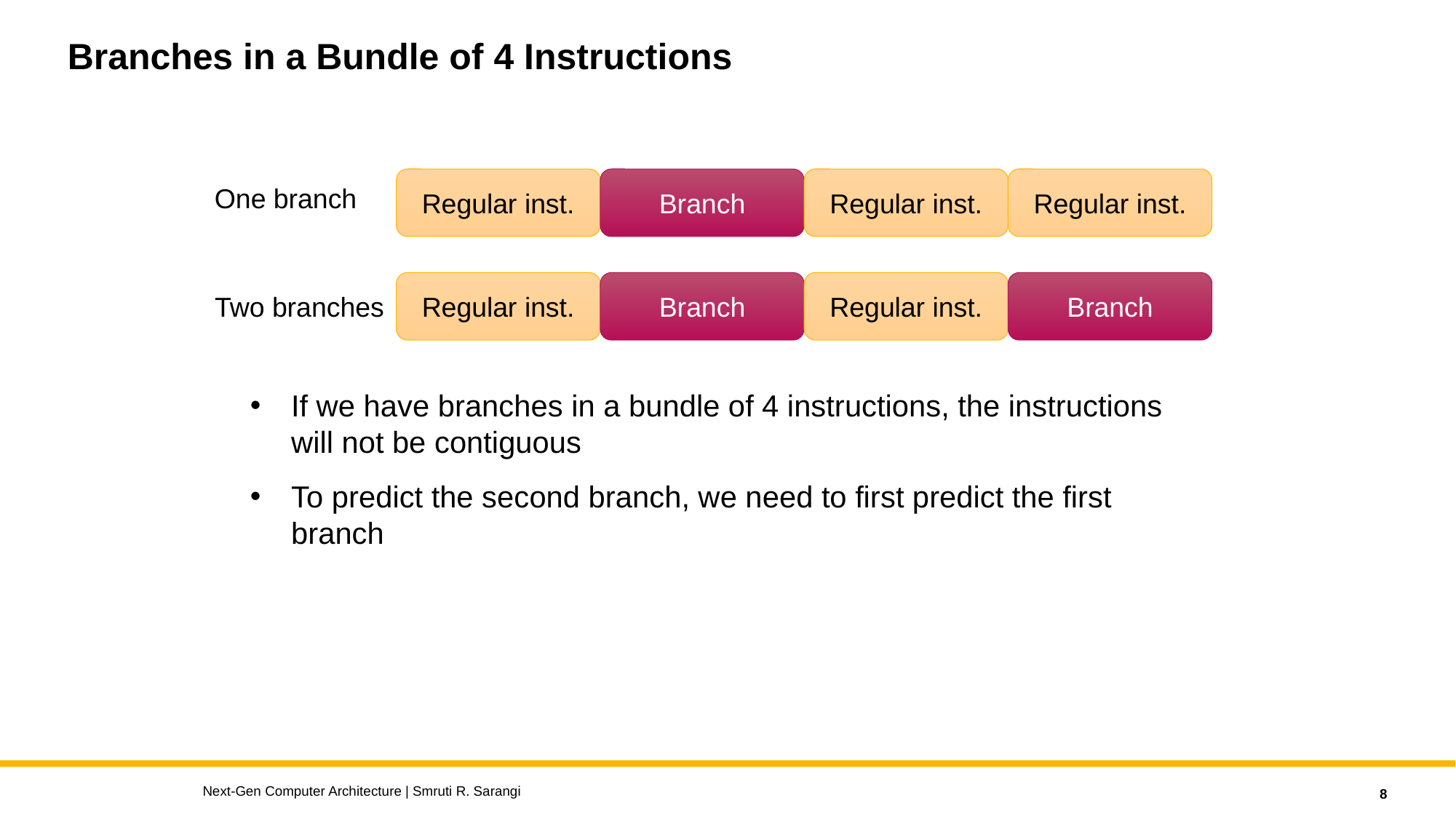

# Branches in a Bundle of 4 Instructions
Regular inst.
Branch
Regular inst.
Regular inst.
One branch
Regular inst.
Branch
Regular inst.
Branch
Two branches
If we have branches in a bundle of 4 instructions, the instructions will not be contiguous
To predict the second branch, we need to first predict the first branch
Next-Gen Computer Architecture | Smruti R. Sarangi
8